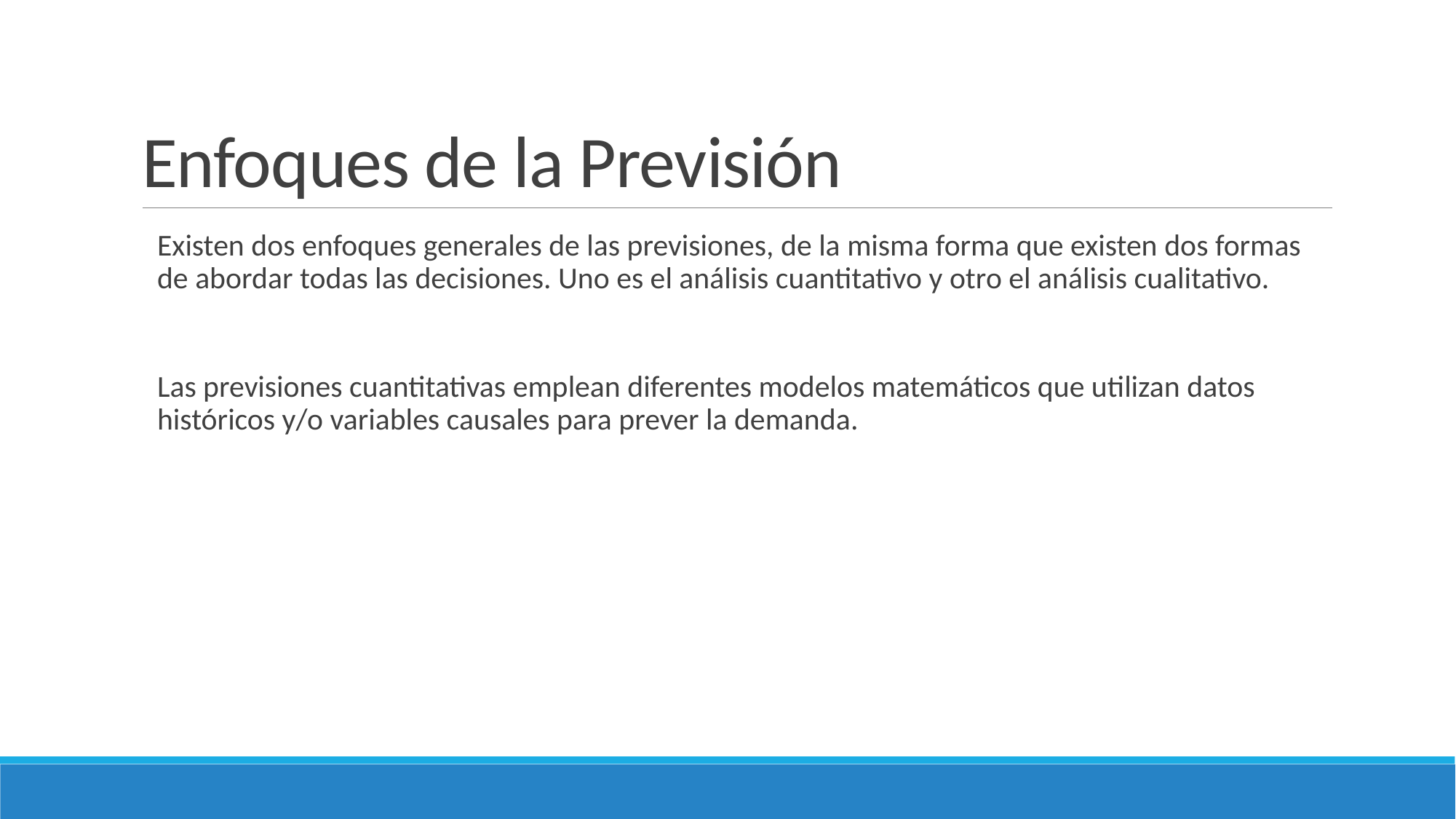

# Enfoques de la Previsión
Existen dos enfoques generales de las previsiones, de la misma forma que existen dos formas de abordar todas las decisiones. Uno es el análisis cuantitativo y otro el análisis cualitativo.

Las previsiones cuantitativas emplean diferentes modelos matemáticos que utilizan datos históricos y/o variables causales para prever la demanda.